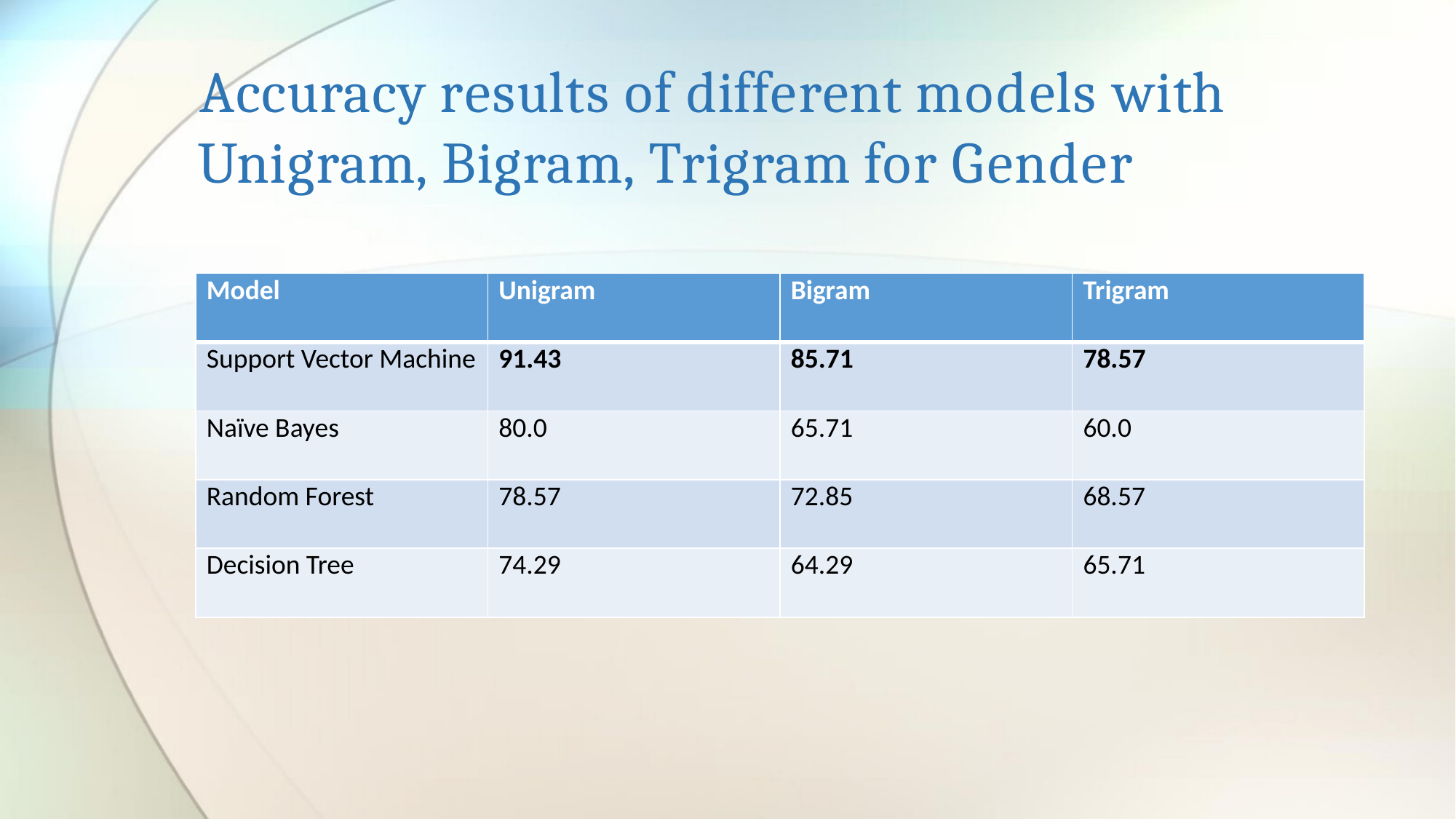

# Accuracy results of different models with Unigram, Bigram, Trigram for Gender
| Model | Unigram | Bigram | Trigram |
| --- | --- | --- | --- |
| Support Vector Machine | 91.43 | 85.71 | 78.57 |
| Naïve Bayes | 80.0 | 65.71 | 60.0 |
| Random Forest | 78.57 | 72.85 | 68.57 |
| Decision Tree | 74.29 | 64.29 | 65.71 |